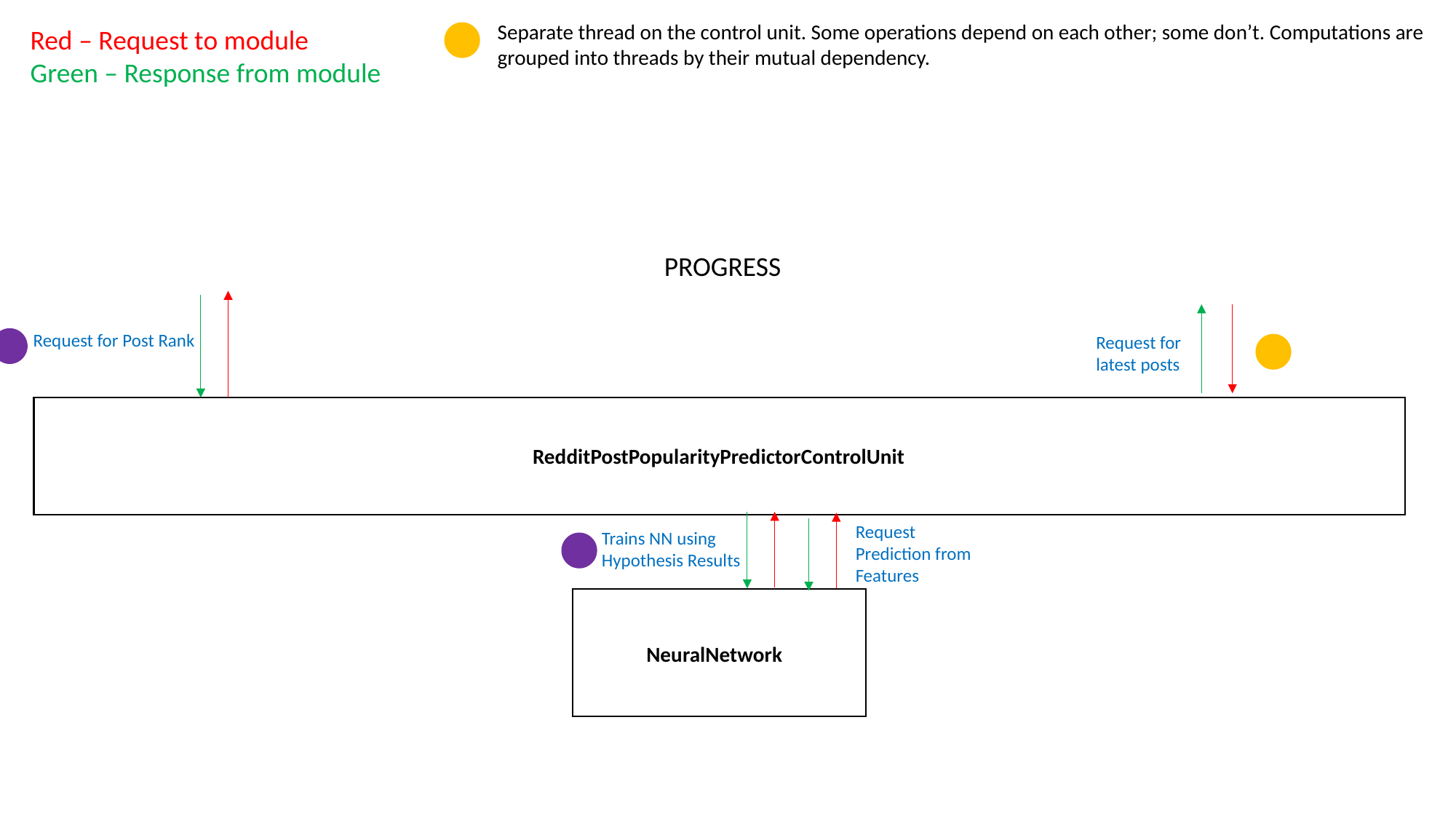

Separate thread on the control unit. Some operations depend on each other; some don’t. Computations are grouped into threads by their mutual dependency.
Red – Request to module
Green – Response from module

PROGRESS
Request for Post Rank
Request for latest posts

RedditPostPopularityPredictorControlUnit
Request Prediction from  Features
Trains NN using  Hypothesis Results

NeuralNetwork